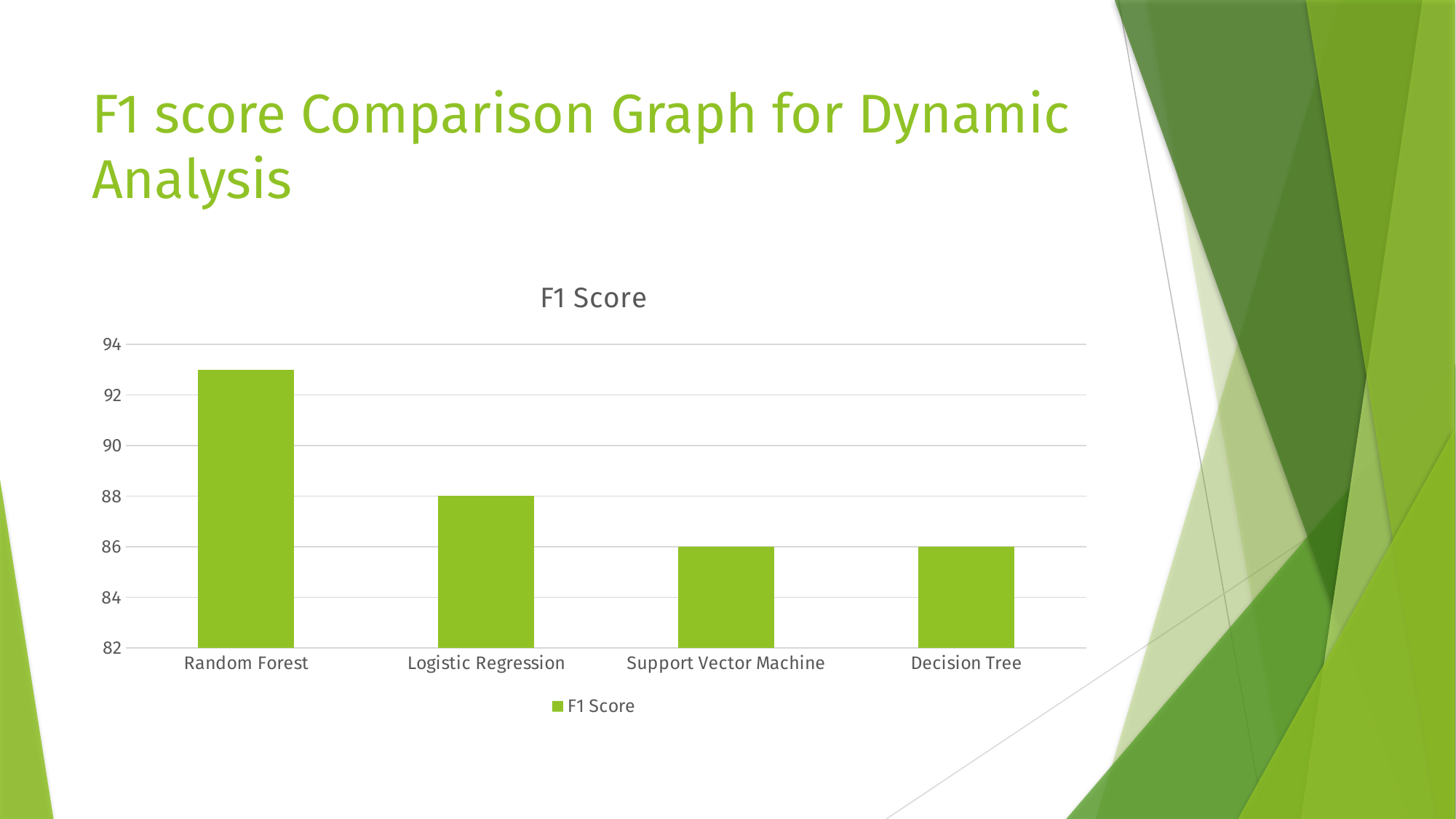

# F1 score Comparison Graph for Dynamic Analysis

### Chart:

| Category | F1 Score |
|---|---|
| Random Forest | 93.0 |
| Logistic Regression | 88.0 |
| Support Vector Machine | 86.0 |
| Decision Tree | 86.0 |